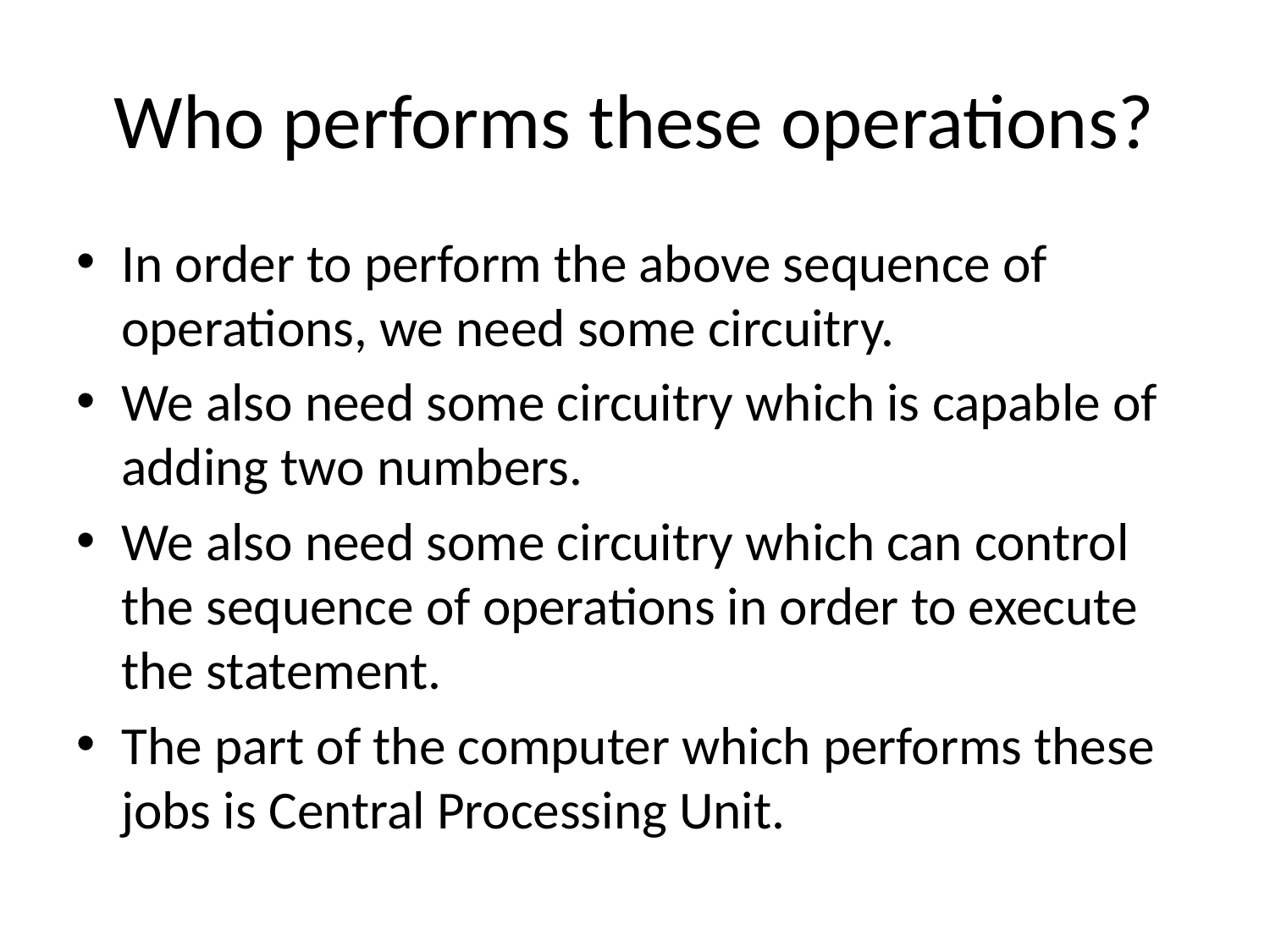

# Who performs these operations?
In order to perform the above sequence of operations, we need some circuitry.
We also need some circuitry which is capable of adding two numbers.
We also need some circuitry which can control the sequence of operations in order to execute the statement.
The part of the computer which performs these jobs is Central Processing Unit.